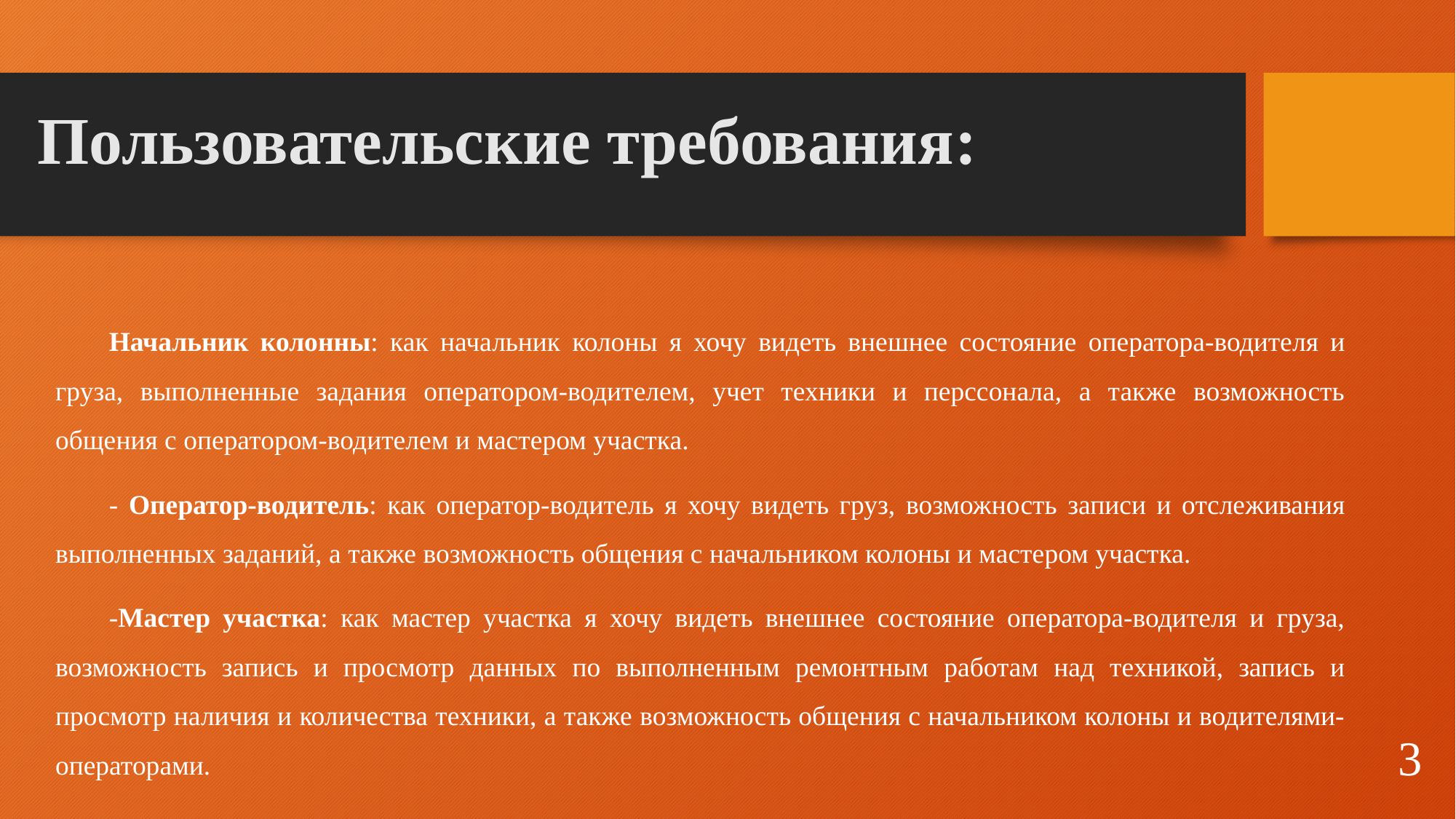

Пользовательские требования:
Начальник колонны: как начальник колоны я хочу видеть внешнее состояние оператора-водителя и груза, выполненные задания оператором-водителем, учет техники и перссонала, а также возможность общения с оператором-водителем и мастером участка.
- Оператор-водитель: как оператор-водитель я хочу видеть груз, возможность записи и отслеживания выполненных заданий, а также возможность общения с начальником колоны и мастером участка.
-Мастер участка: как мастер участка я хочу видеть внешнее состояние оператора-водителя и груза, возможность запись и просмотр данных по выполненным ремонтным работам над техникой, запись и просмотр наличия и количества техники, а также возможность общения с начальником колоны и водителями-операторами.
3